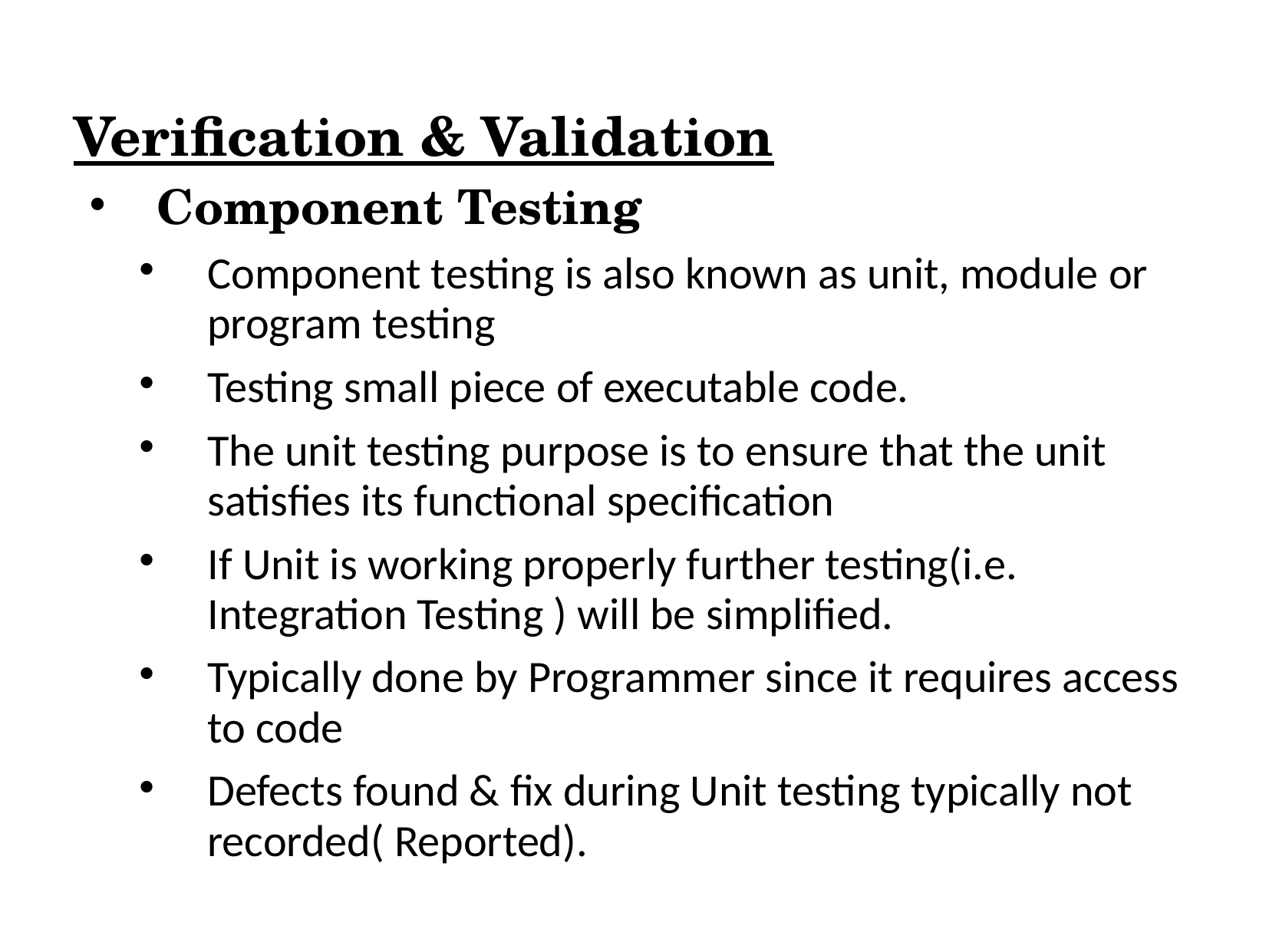

Verification & Validation
Component Testing
Component testing is also known as unit, module or program testing
Testing small piece of executable code.
The unit testing purpose is to ensure that the unit satisfies its functional specification
If Unit is working properly further testing(i.e. Integration Testing ) will be simplified.
Typically done by Programmer since it requires access to code
Defects found & fix during Unit testing typically not recorded( Reported).